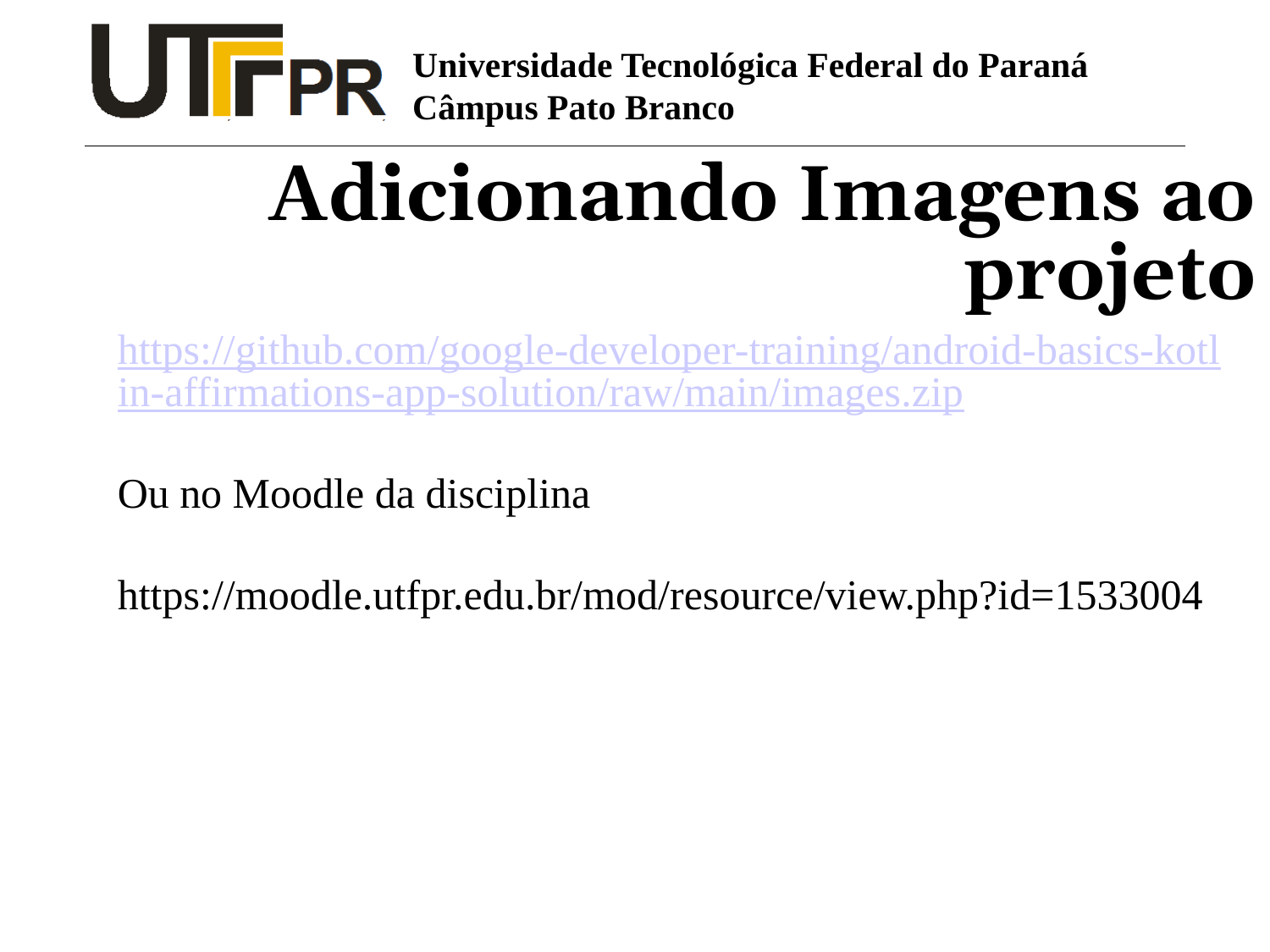

# Adicionando Imagens ao projeto
https://github.com/google-developer-training/android-basics-kotlin-affirmations-app-solution/raw/main/images.zip

Ou no Moodle da disciplina

https://moodle.utfpr.edu.br/mod/resource/view.php?id=1533004